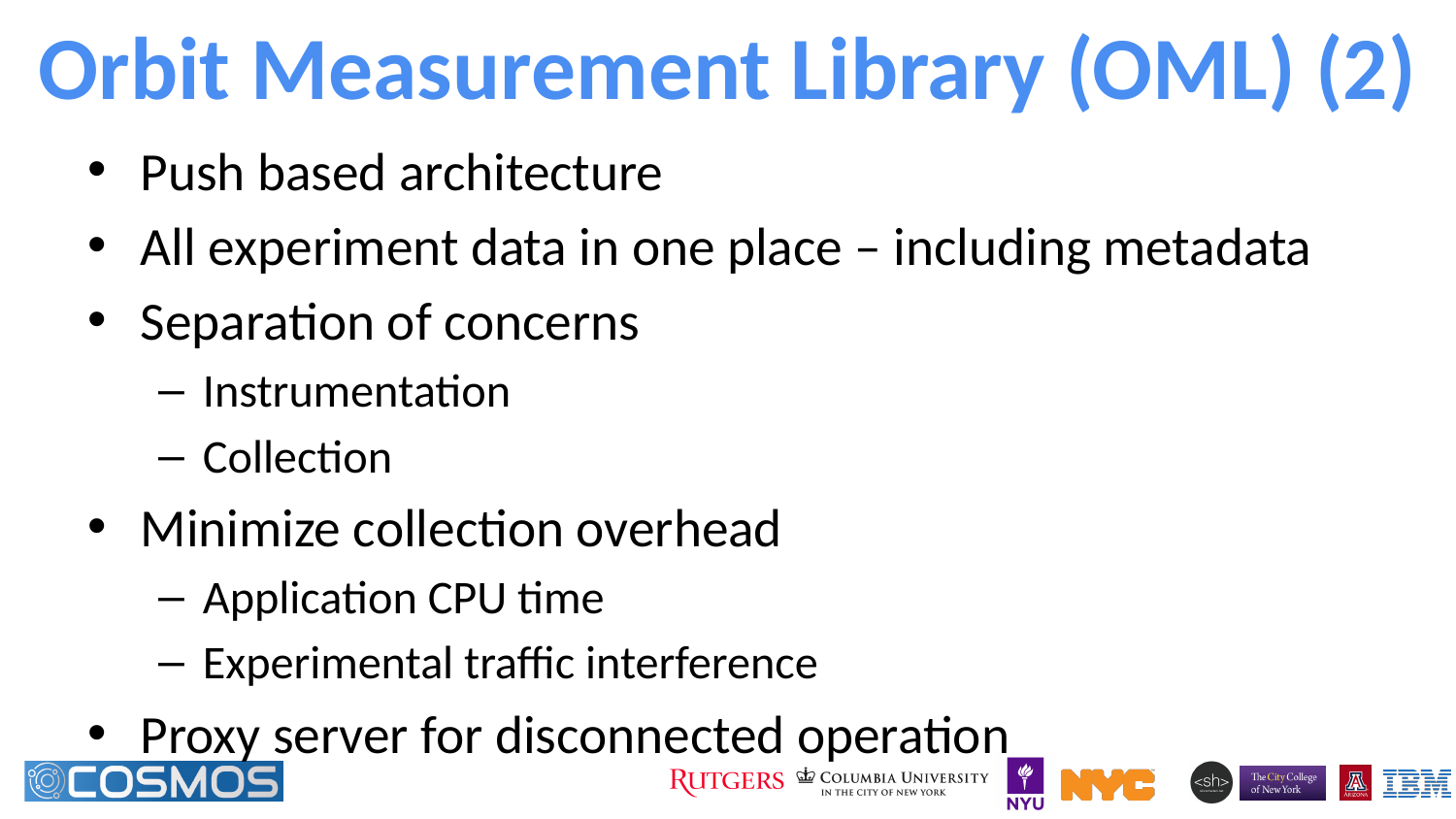

# Orbit Measurement Library (OML) (2)
Push based architecture
All experiment data in one place – including metadata
Separation of concerns
Instrumentation
Collection
Minimize collection overhead
Application CPU time
Experimental traffic interference
Proxy server for disconnected operation